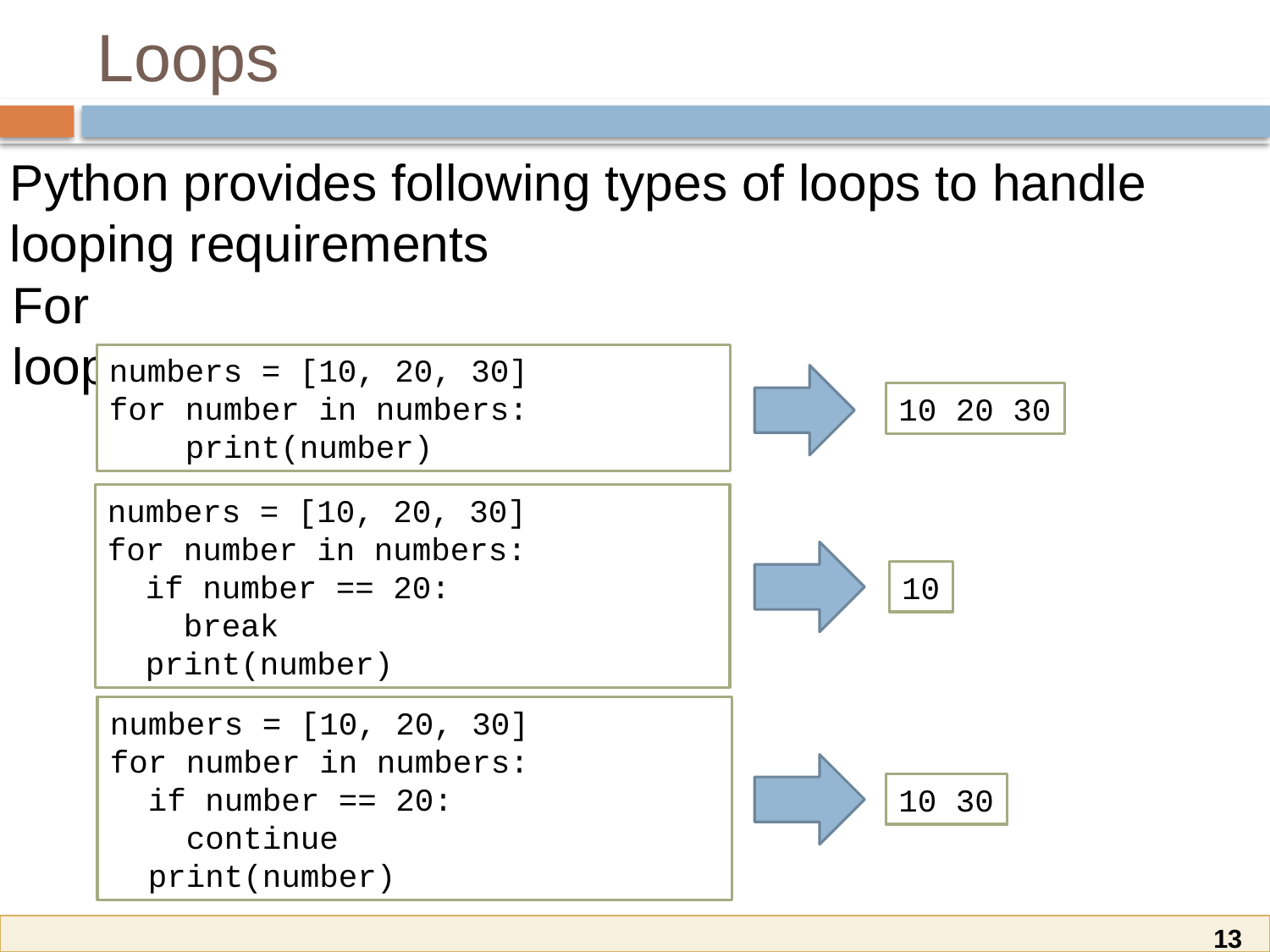

# Loops
Python provides following types of loops to handle looping requirements
For loops
numbers = [10, 20, 30]
for number in numbers:
    print(number)

10 20 30
numbers = [10, 20, 30]
for number in numbers:
  if number == 20:
    break
  print(number)

10
numbers = [10, 20, 30]
for number in numbers:
  if number == 20:
    continue
  print(number)

10 30
13